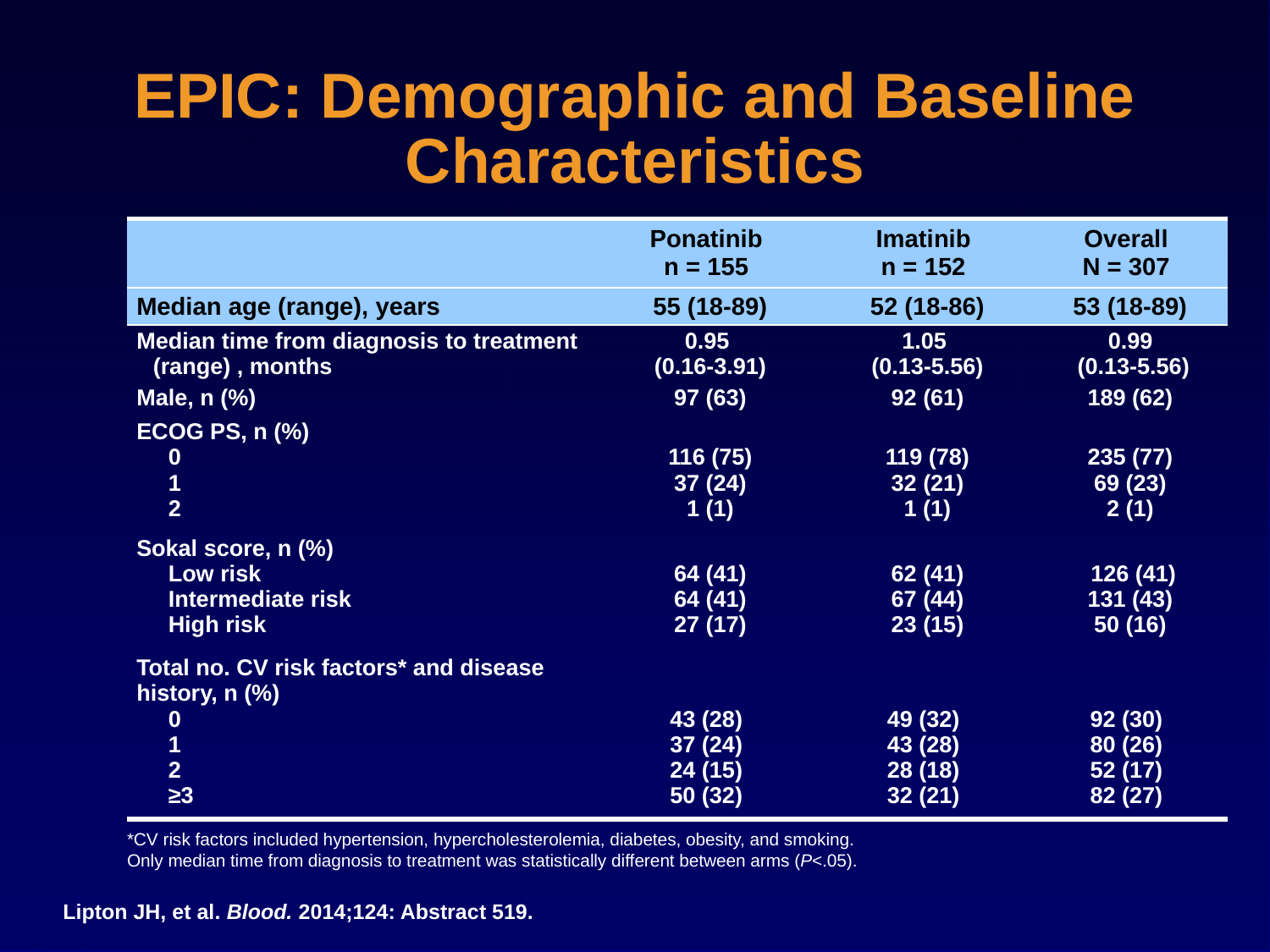

# EPIC: Demographic and Baseline Characteristics
|  | Ponatinib n = 155 | Imatinib n = 152 | Overall N = 307 |
| --- | --- | --- | --- |
| Median age (range), years | 55 (18-89) | 52 (18-86) | 53 (18-89) |
| Median time from diagnosis to treatment (range) , months | 0.95 (0.16-3.91) | 1.05 (0.13-5.56) | 0.99 (0.13-5.56) |
| Male, n (%) | 97 (63) | 92 (61) | 189 (62) |
| ECOG PS, n (%) 0 1 2 | 116 (75) 37 (24) 1 (1) | 119 (78) 32 (21) 1 (1) | 235 (77) 69 (23) 2 (1) |
| Sokal score, n (%) Low risk Intermediate risk High risk | 64 (41) 64 (41) 27 (17) | 62 (41) 67 (44) 23 (15) | 126 (41) 131 (43) 50 (16) |
| Total no. CV risk factors\* and disease history, n (%) 0 1 2 ≥3 | 43 (28) 37 (24) 24 (15) 50 (32) | 49 (32) 43 (28) 28 (18) 32 (21) | 92 (30) 80 (26) 52 (17) 82 (27) |
*CV risk factors included hypertension, hypercholesterolemia, diabetes, obesity, and smoking.
Only median time from diagnosis to treatment was statistically different between arms (P<.05).
Lipton JH, et al. Blood. 2014;124: Abstract 519.